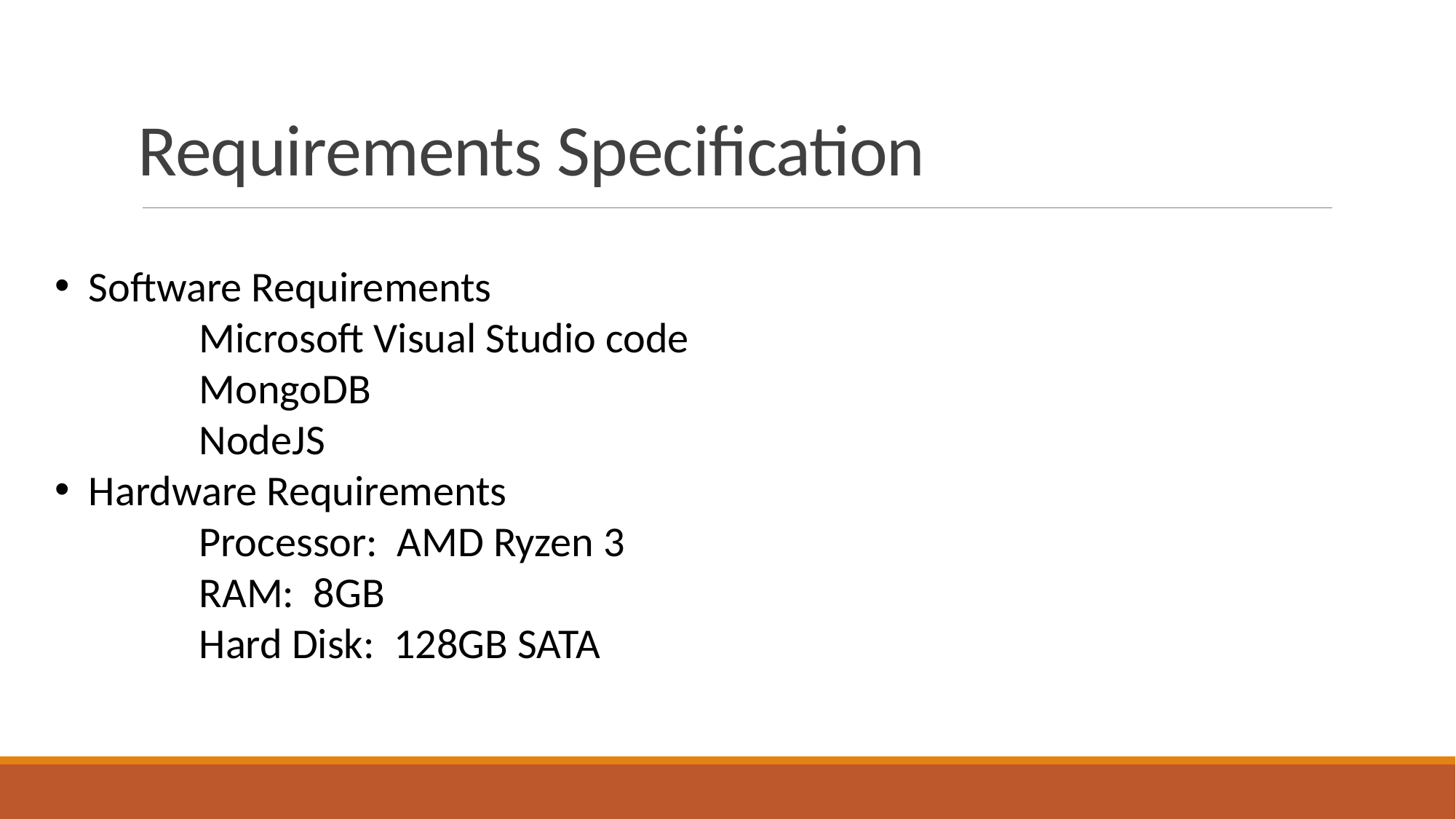

# Requirements Specification
Software Requirements
               Microsoft Visual Studio code
               MongoDB
               NodeJS
Hardware Requirements
               Processor:  AMD Ryzen 3
               RAM:  8GB
               Hard Disk:  128GB SATA